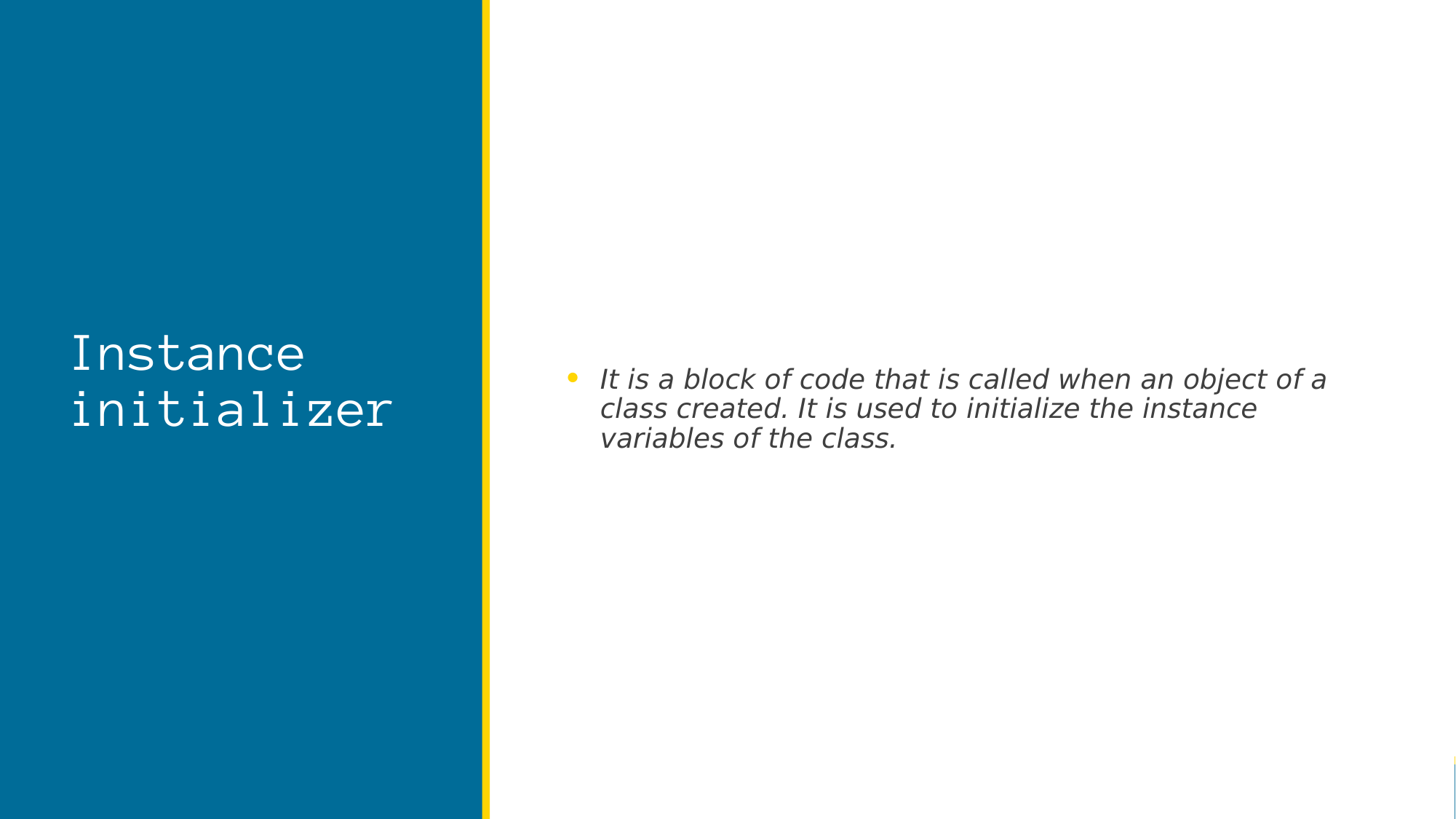

# Instance initializer
It is a block of code that is called when an object of a class created. It is used to initialize the instance variables of the class.